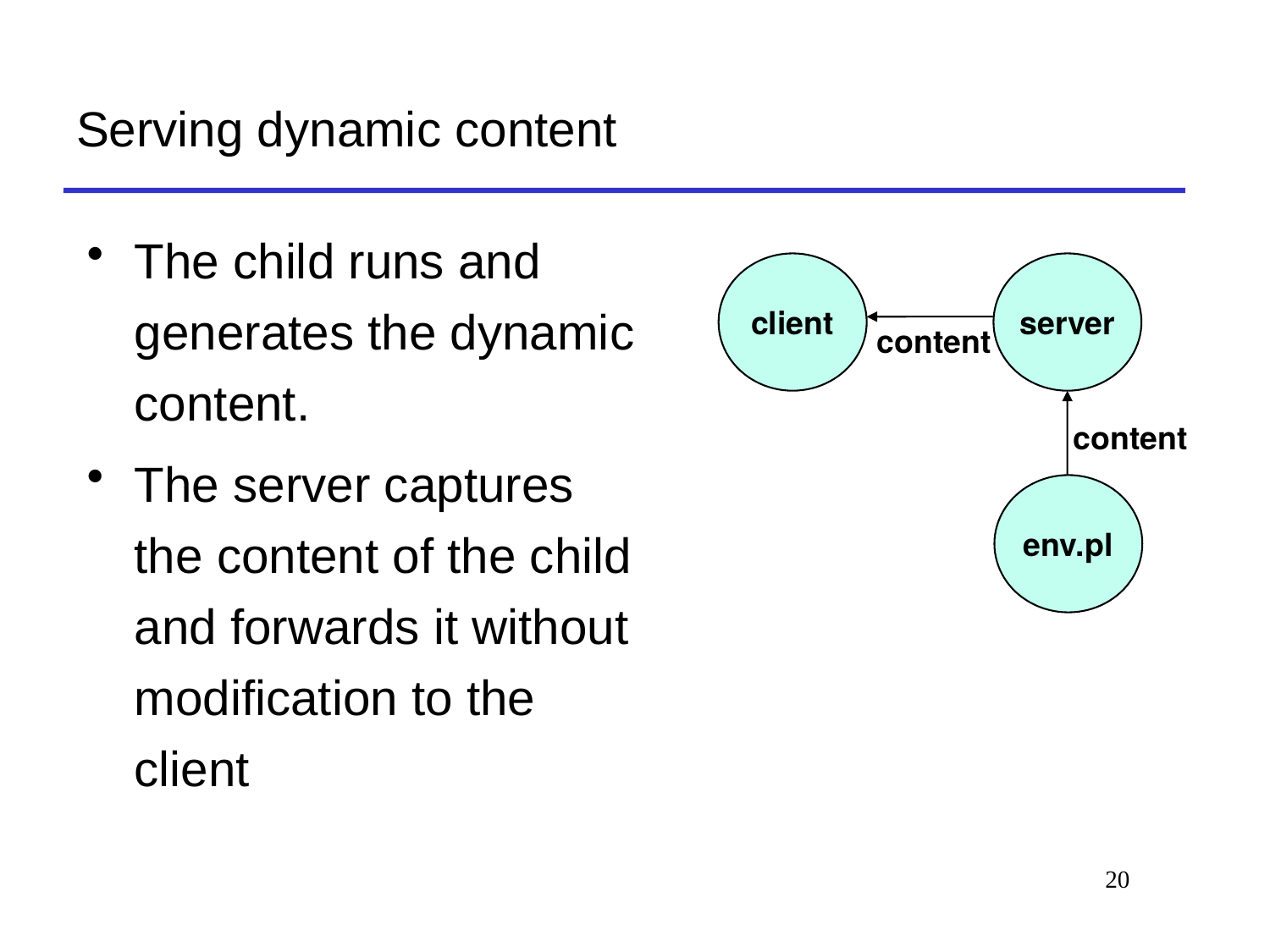

# Serving dynamic content
The child runs and generates the dynamic content.
The server captures the content of the child and forwards it without modification to the client
client
server
content

content
env.pl
20